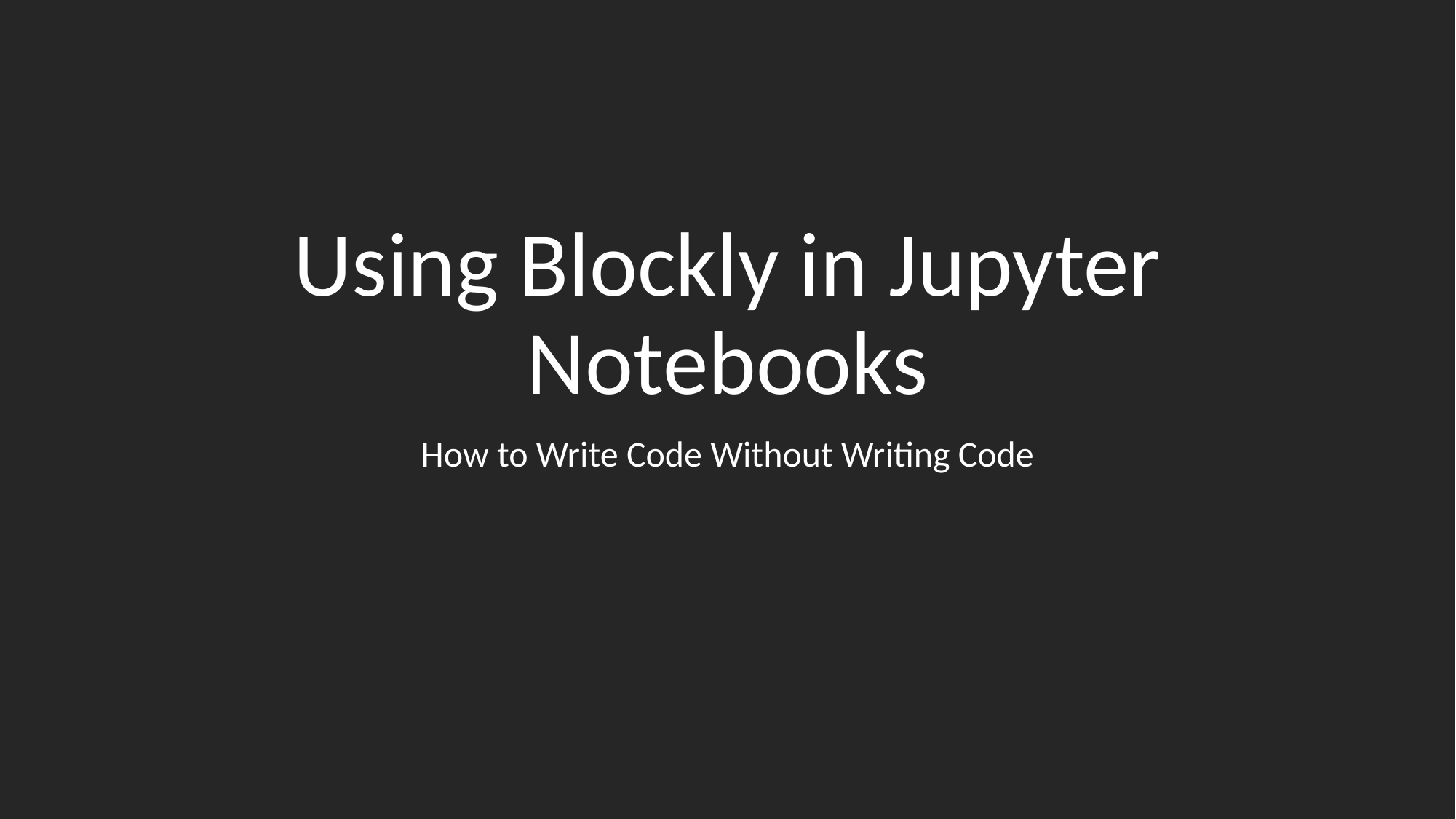

# Using Blockly in Jupyter Notebooks
How to Write Code Without Writing Code